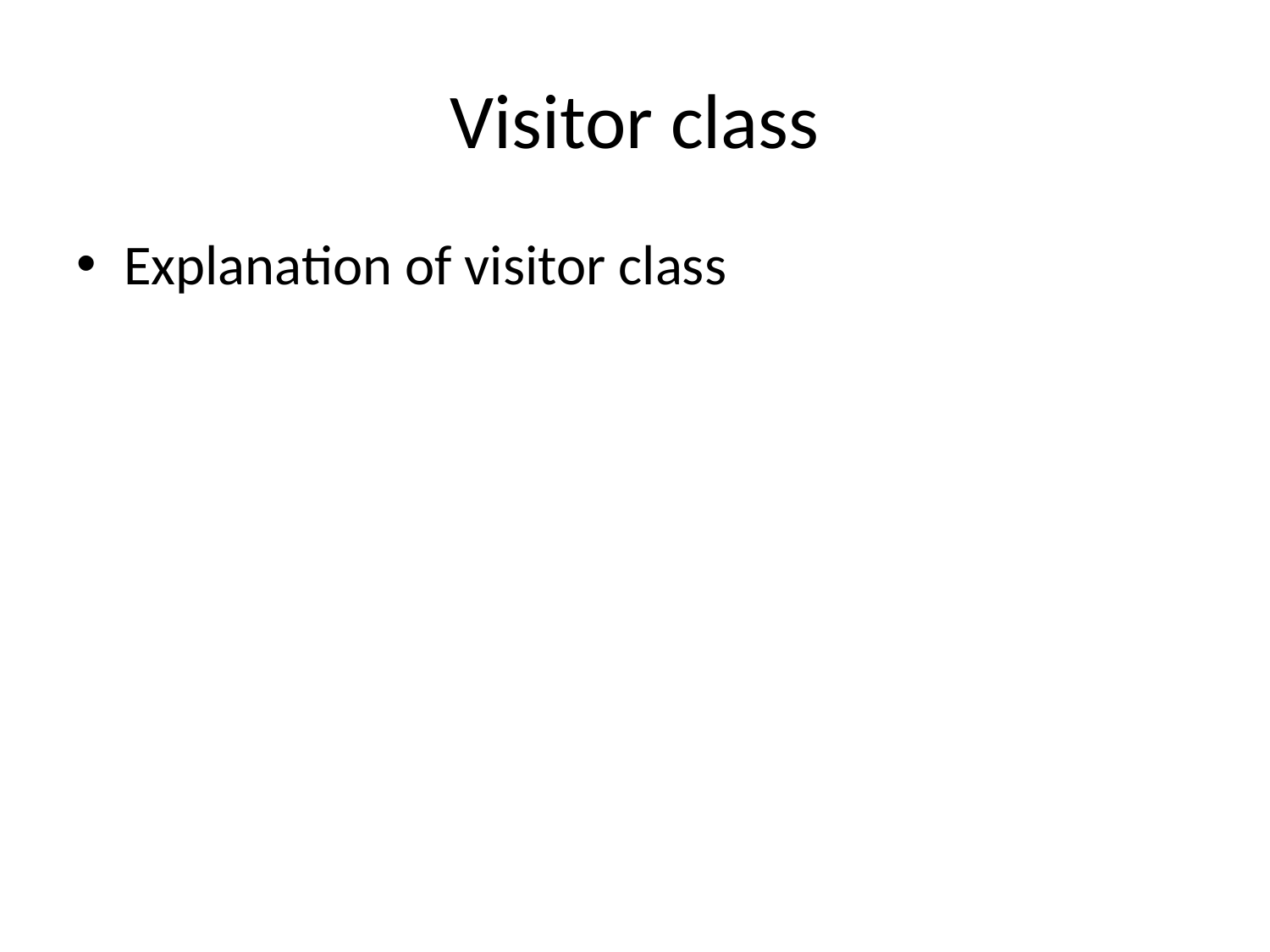

# Visitor class
Explanation of visitor class